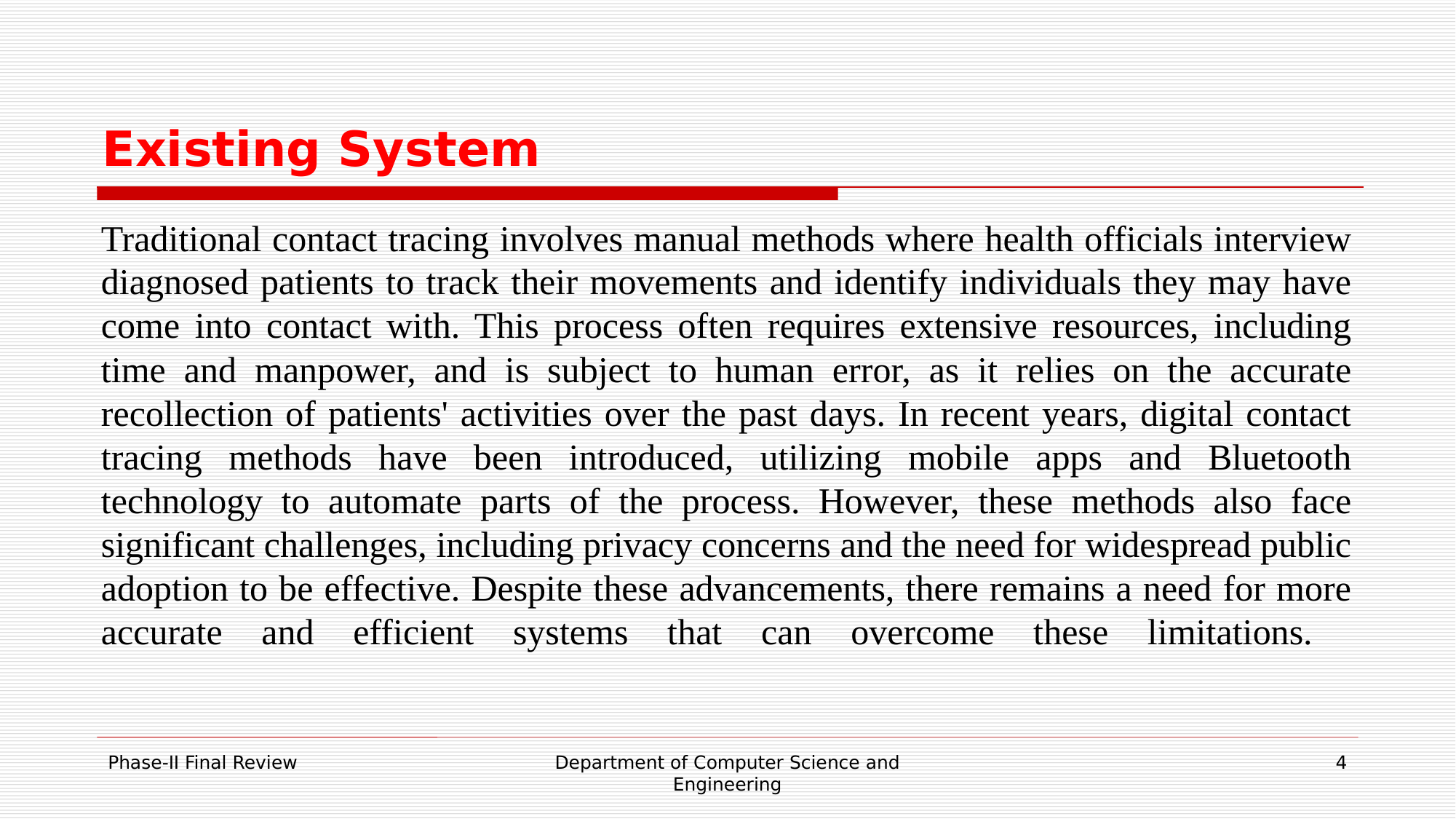

# Existing System
Traditional contact tracing involves manual methods where health officials interview diagnosed patients to track their movements and identify individuals they may have come into contact with. This process often requires extensive resources, including time and manpower, and is subject to human error, as it relies on the accurate recollection of patients' activities over the past days. In recent years, digital contact tracing methods have been introduced, utilizing mobile apps and Bluetooth technology to automate parts of the process. However, these methods also face significant challenges, including privacy concerns and the need for widespread public adoption to be effective. Despite these advancements, there remains a need for more accurate and efficient systems that can overcome these limitations.

Phase-II Final Review
Department of Computer Science and Engineering
4